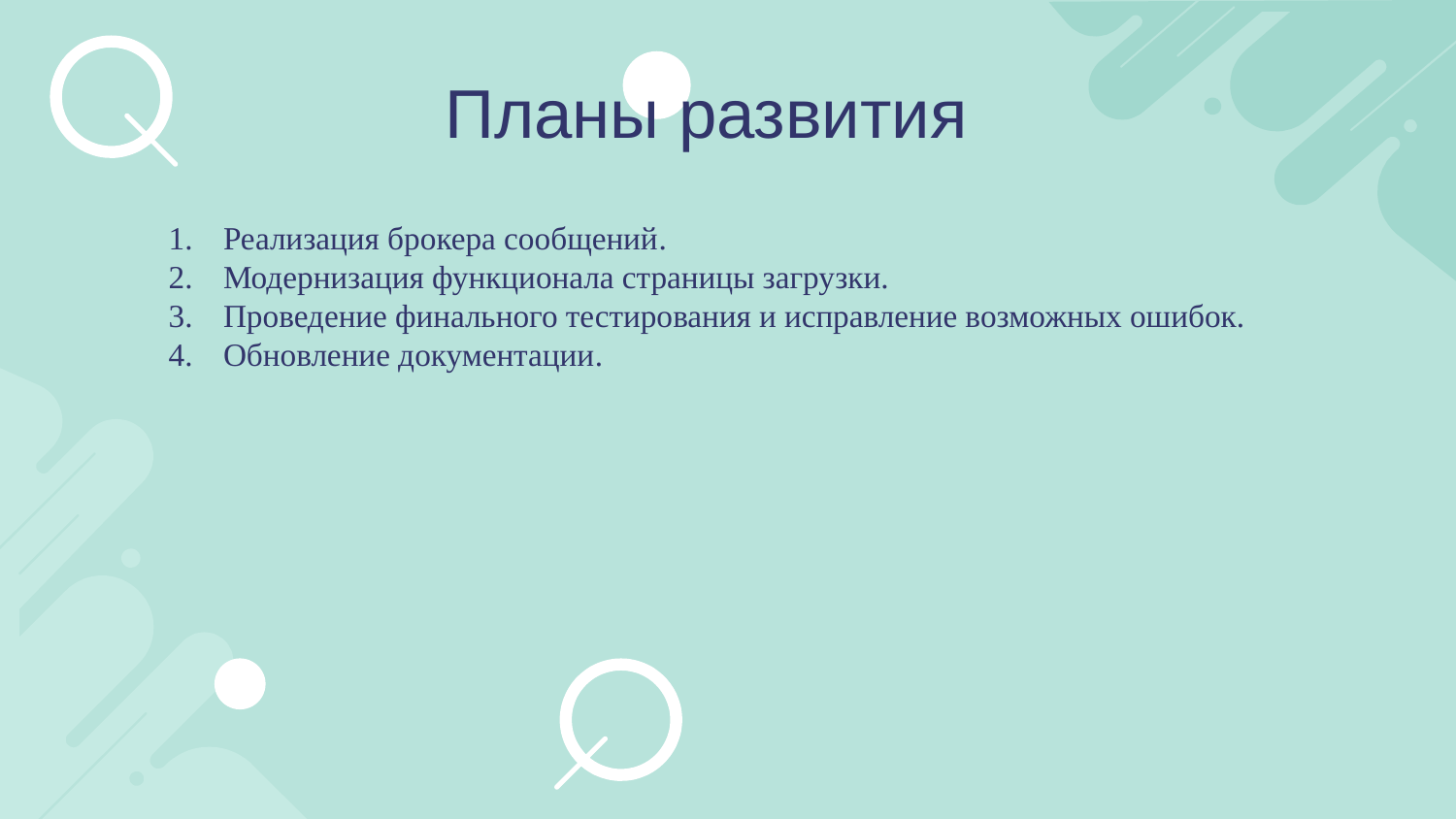

# Планы развития
Реализация брокера сообщений.
Модернизация функционала страницы загрузки.
Проведение финального тестирования и исправление возможных ошибок.
Обновление документации.